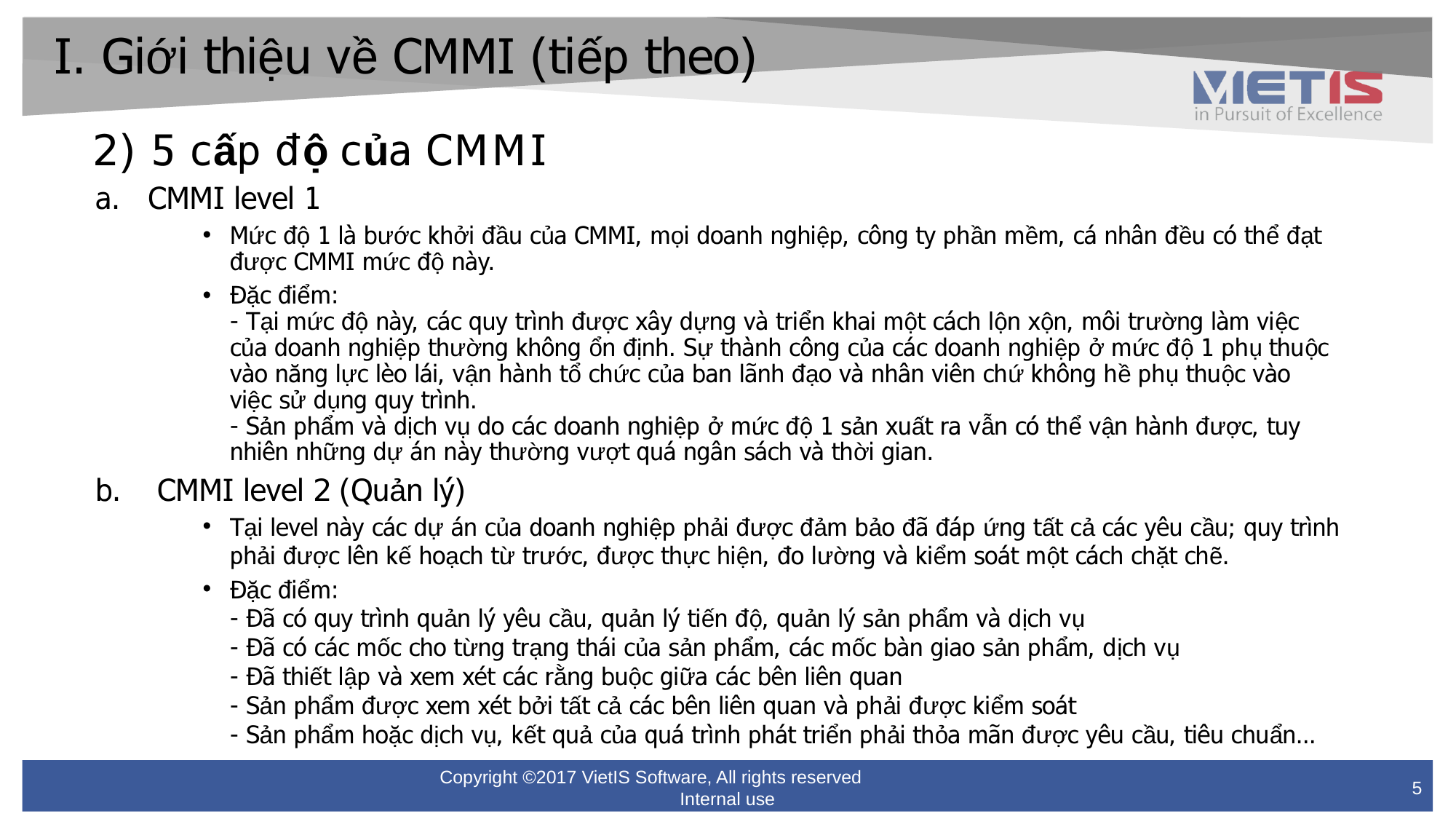

I. Giới thiệu về CMMI (tiếp theo)

2) 5 cấp độ của CMMI
CMMI level 1
Mức độ 1 là bước khởi đầu của CMMI, mọi doanh nghiệp, công ty phần mềm, cá nhân đều có thể đạt được CMMI mức độ này.
Đặc điểm:
- Tại mức độ này, các quy trình được xây dựng và triển khai một cách lộn xộn, môi trường làm việc của doanh nghiệp thường không ổn định. Sự thành công của các doanh nghiệp ở mức độ 1 phụ thuộc vào năng lực lèo lái, vận hành tổ chức của ban lãnh đạo và nhân viên chứ không hề phụ thuộc vào việc sử dụng quy trình.
- Sản phẩm và dịch vụ do các doanh nghiệp ở mức độ 1 sản xuất ra vẫn có thể vận hành được, tuy nhiên những dự án này thường vượt quá ngân sách và thời gian.
 CMMI level 2 (Quản lý)
Tại level này các dự án của doanh nghiệp phải được đảm bảo đã đáp ứng tất cả các yêu cầu; quy trình phải được lên kế hoạch từ trước, được thực hiện, đo lường và kiểm soát một cách chặt chẽ.
Đặc điểm:
- Đã có quy trình quản lý yêu cầu, quản lý tiến độ, quản lý sản phẩm và dịch vụ
- Đã có các mốc cho từng trạng thái của sản phẩm, các mốc bàn giao sản phẩm, dịch vụ
- Đã thiết lập và xem xét các rằng buộc giữa các bên liên quan
- Sản phẩm được xem xét bởi tất cả các bên liên quan và phải được kiểm soát
- Sản phẩm hoặc dịch vụ, kết quả của quá trình phát triển phải thỏa mãn được yêu cầu, tiêu chuẩn…